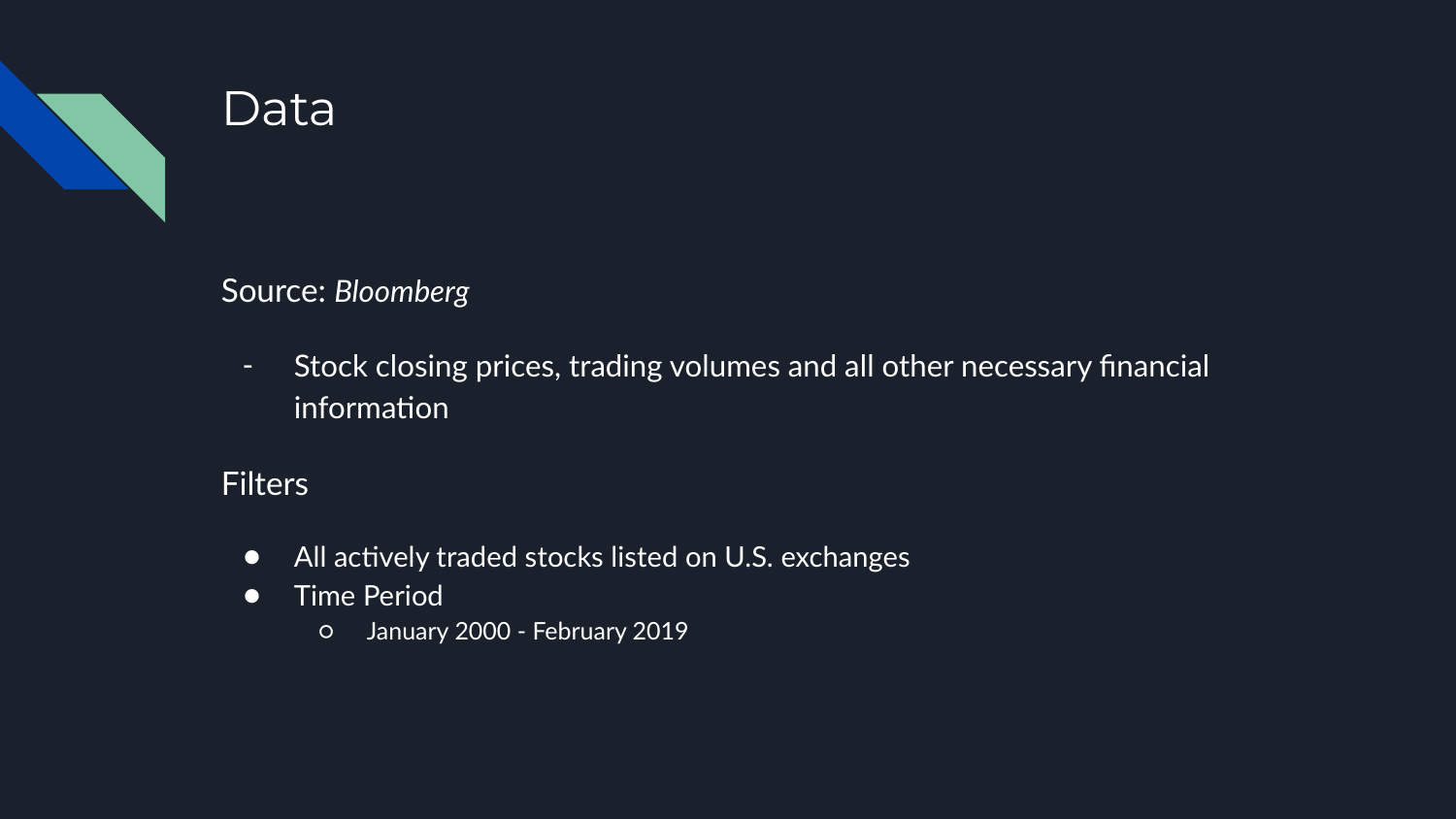

# Data
Source: Bloomberg
Stock closing prices, trading volumes and all other necessary financial information
Filters
All actively traded stocks listed on U.S. exchanges
Time Period
January 2000 - February 2019